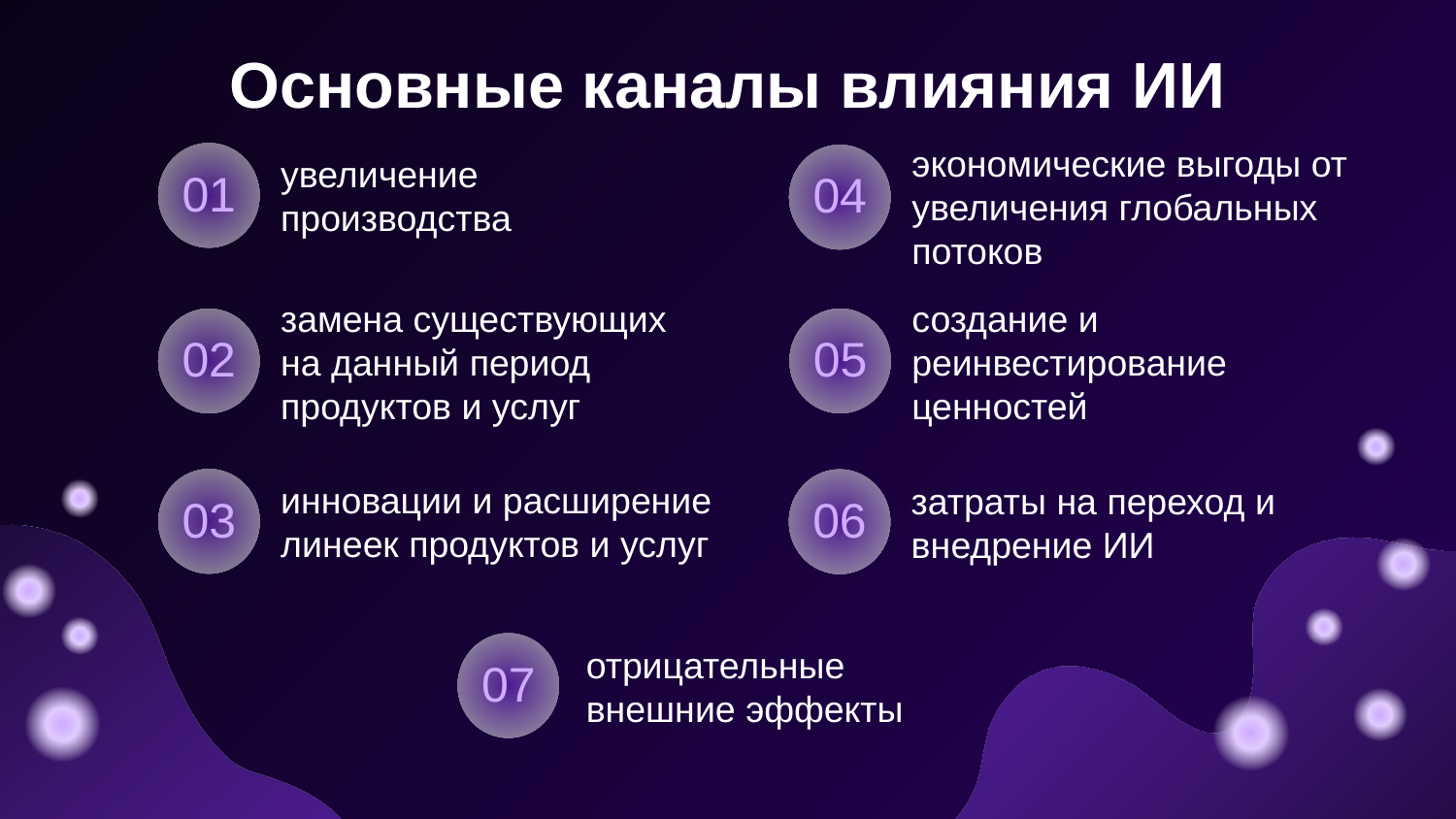

# Основные каналы влияния ИИ

увеличение производства

экономические выгоды от увеличения глобальных потоков
01
04

замена существующих на данный период продуктов и услуг

создание и реинвестирование ценностей
02
05

инновации и расширение линеек продуктов и услуг

затраты на переход и внедрение ИИ
03
06

отрицательные внешние эффекты
07